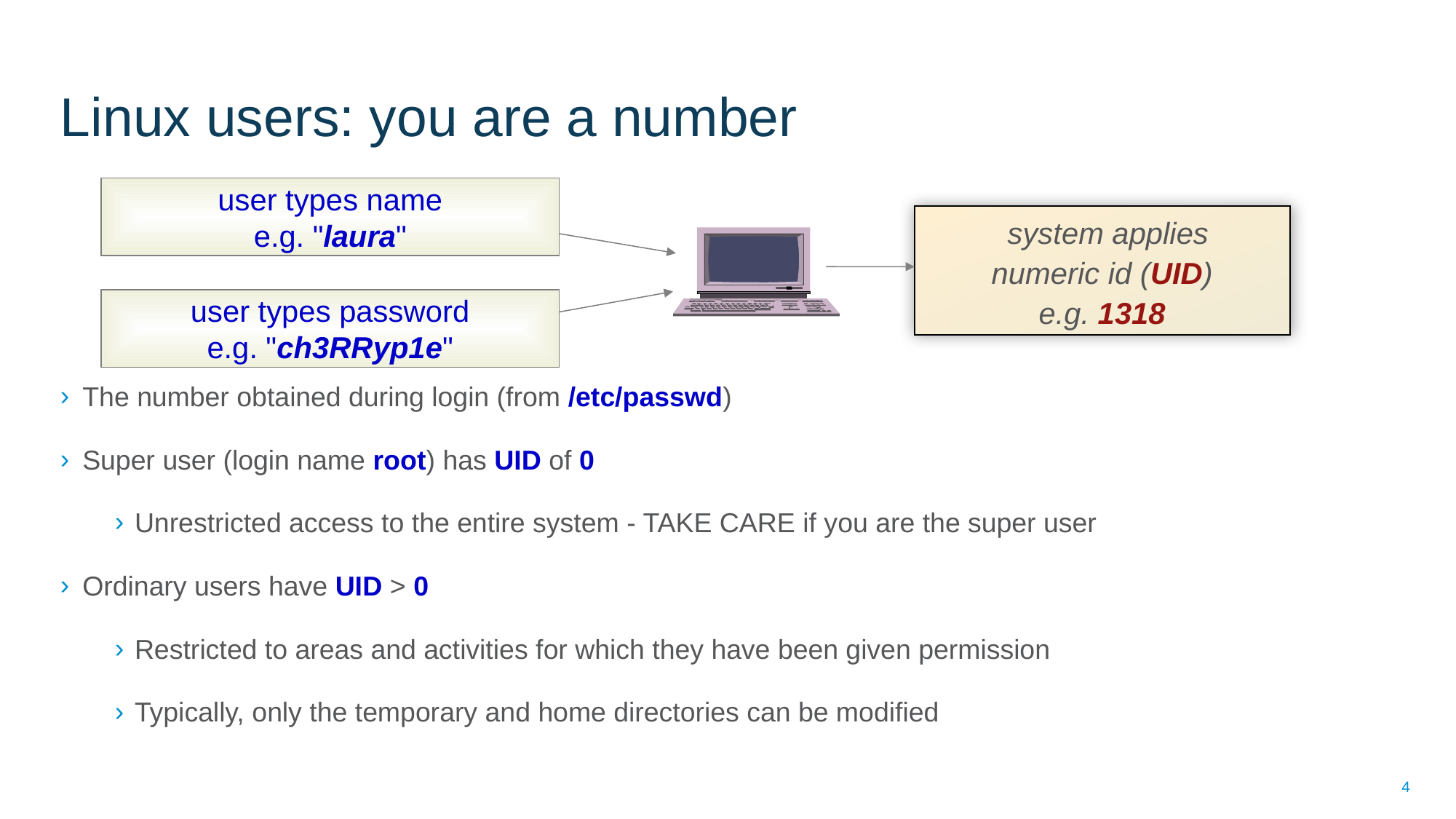

# Linux users: you are a number
user types name
e.g. "laura"

The number obtained during login (from /etc/passwd)
Super user (login name root) has UID of 0
Unrestricted access to the entire system - TAKE CARE if you are the super user
Ordinary users have UID > 0
Restricted to areas and activities for which they have been given permission
Typically, only the temporary and home directories can be modified

system applies
numeric id (UID)
e.g. 1318

user types password
e.g. "ch3RRyp1e"